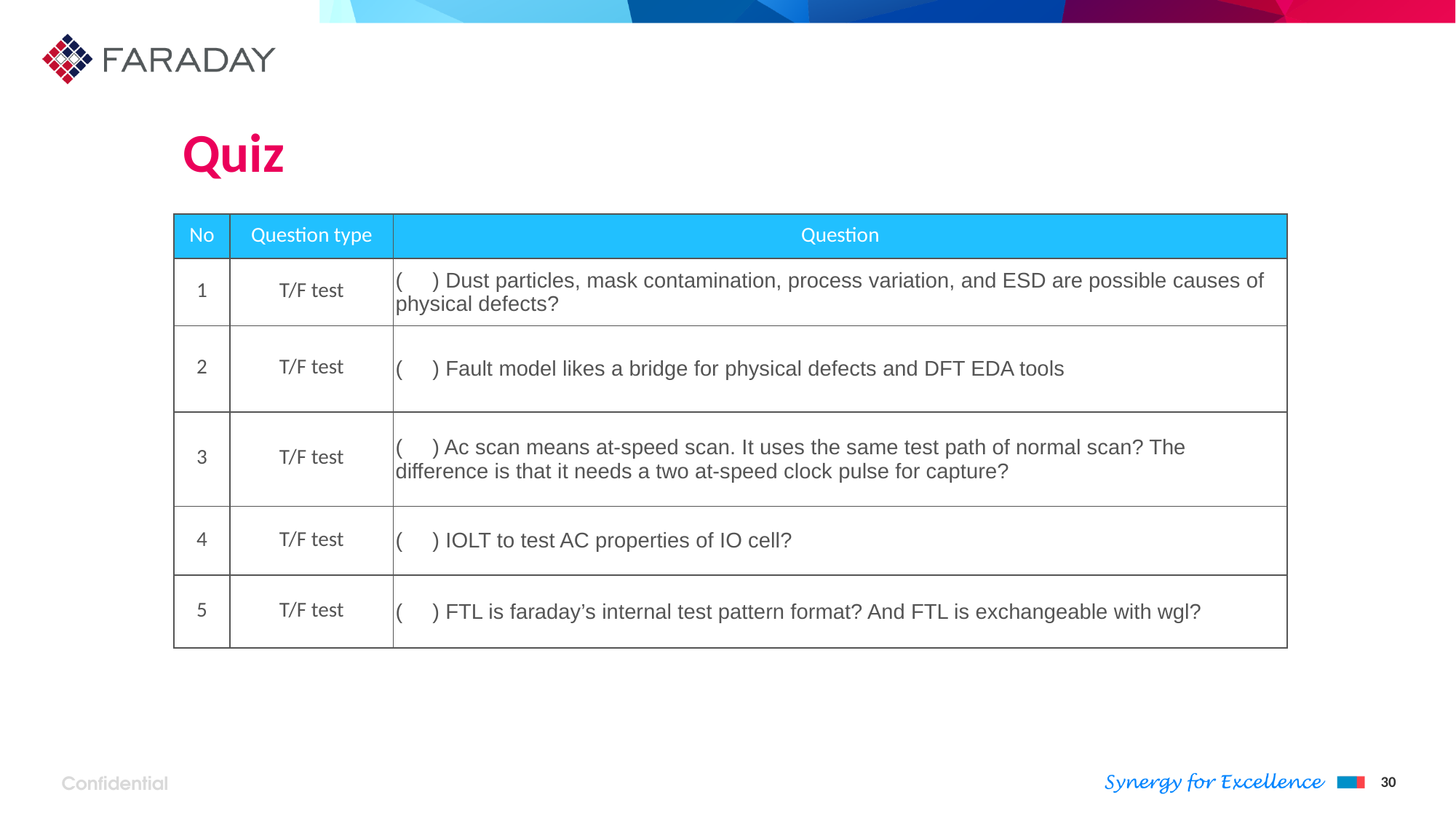

# Quiz
| No | Question type | Question |
| --- | --- | --- |
| 1 | T/F test | ( ) Dust particles, mask contamination, process variation, and ESD are possible causes of physical defects? |
| 2 | T/F test | ( ) Fault model likes a bridge for physical defects and DFT EDA tools |
| 3 | T/F test | ( ) Ac scan means at-speed scan. It uses the same test path of normal scan? The difference is that it needs a two at-speed clock pulse for capture? |
| 4 | T/F test | ( ) IOLT to test AC properties of IO cell? |
| 5 | T/F test | ( ) FTL is faraday’s internal test pattern format? And FTL is exchangeable with wgl? |